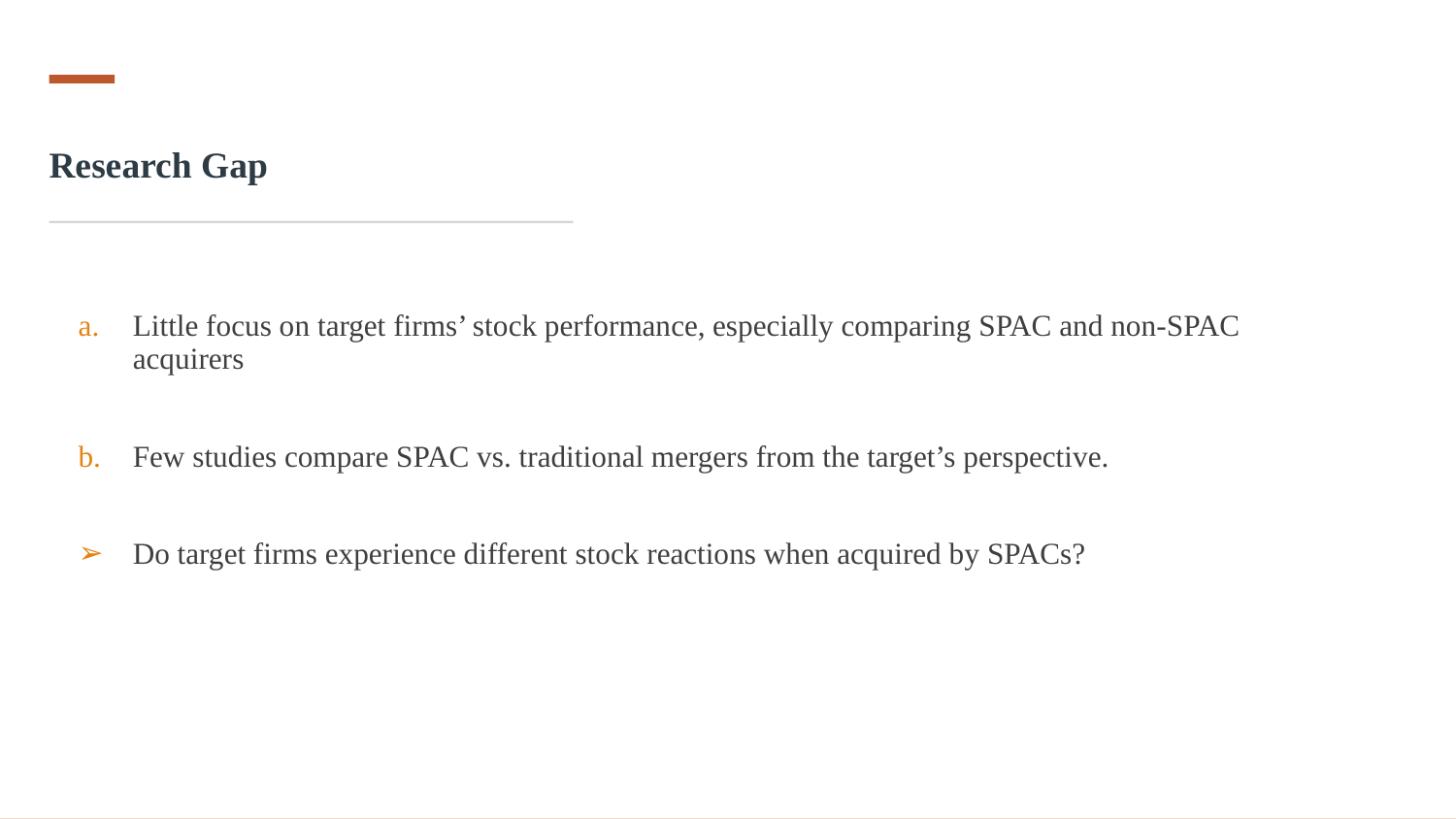

# Research Gap

Little focus on target firms’ stock performance, especially comparing SPAC and non-SPAC acquirers

Few studies compare SPAC vs. traditional mergers from the target’s perspective.

Do target firms experience different stock reactions when acquired by SPACs?